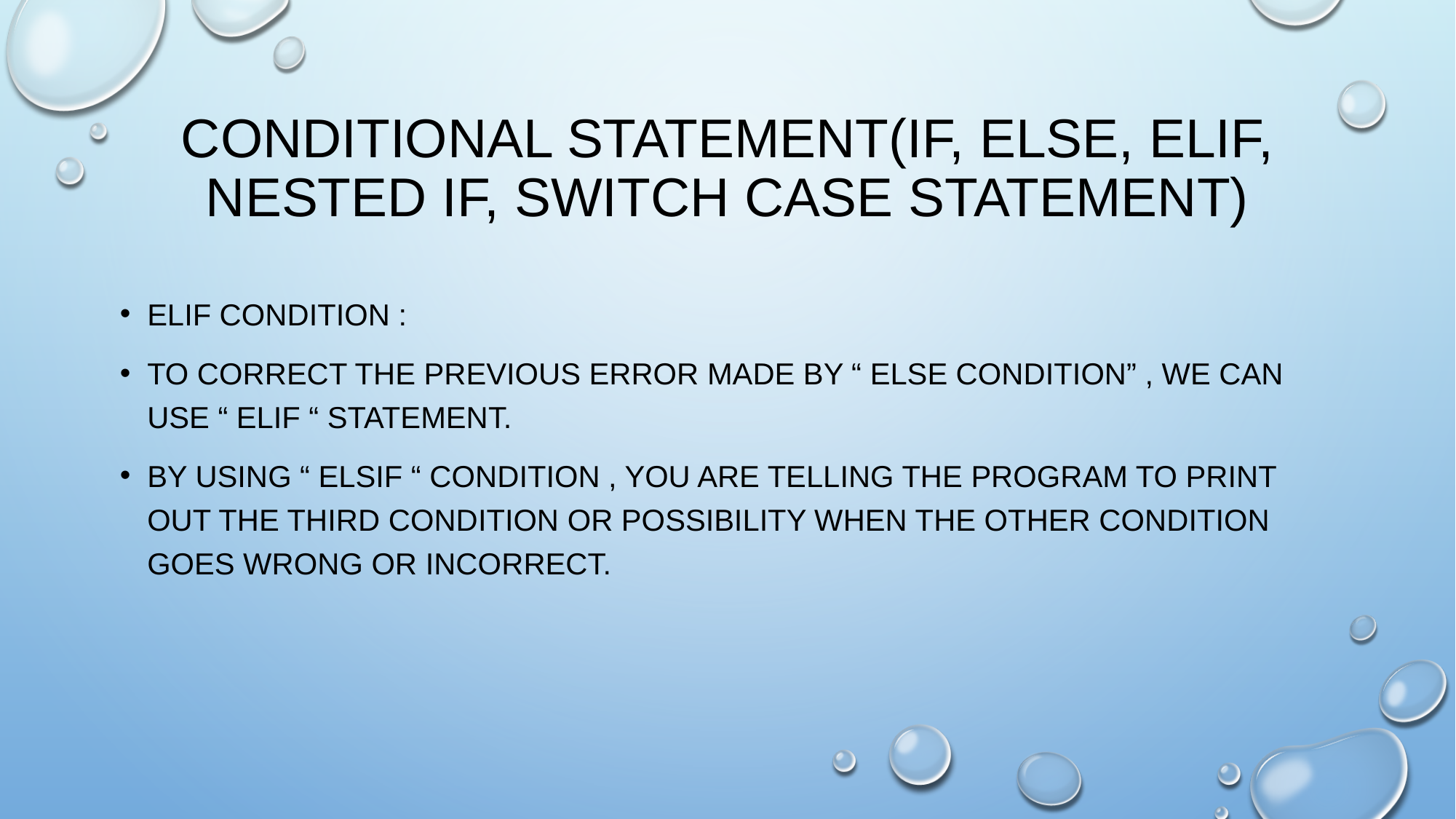

# Conditional statement(if, else, elif, nested if, switch case statement)
Elif condition :
To correct the previous error made by “ else condition” , we can use “ elif “ statement.
By using “ elsif “ condition , you are telling the program to print out the third condition or possibility when the other condition goes wrong or incorrect.